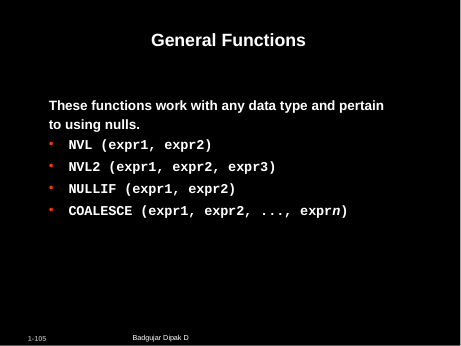

# General Functions
These functions work with any data type and pertain  to using nulls.
NVL (expr1, expr2)
NVL2 (expr1, expr2, expr3)
NULLIF (expr1, expr2)
COALESCE (expr1, expr2, ..., exprn)
Badgujar Dipak D
1-105